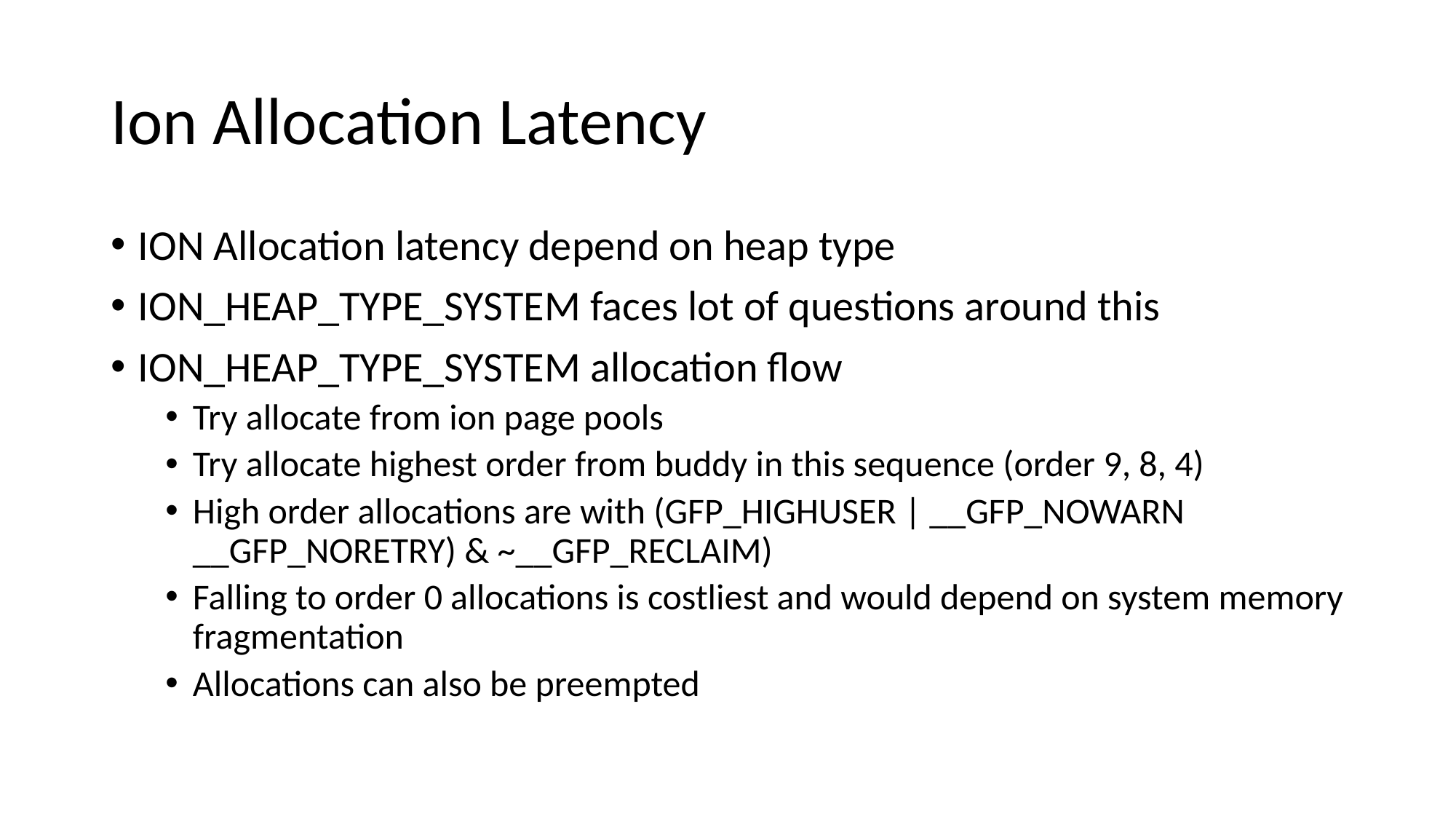

# Ion Allocation Latency
ION Allocation latency depend on heap type
ION_HEAP_TYPE_SYSTEM faces lot of questions around this
ION_HEAP_TYPE_SYSTEM allocation flow
Try allocate from ion page pools
Try allocate highest order from buddy in this sequence (order 9, 8, 4)
High order allocations are with (GFP_HIGHUSER | __GFP_NOWARN __GFP_NORETRY) & ~__GFP_RECLAIM)
Falling to order 0 allocations is costliest and would depend on system memory fragmentation
Allocations can also be preempted